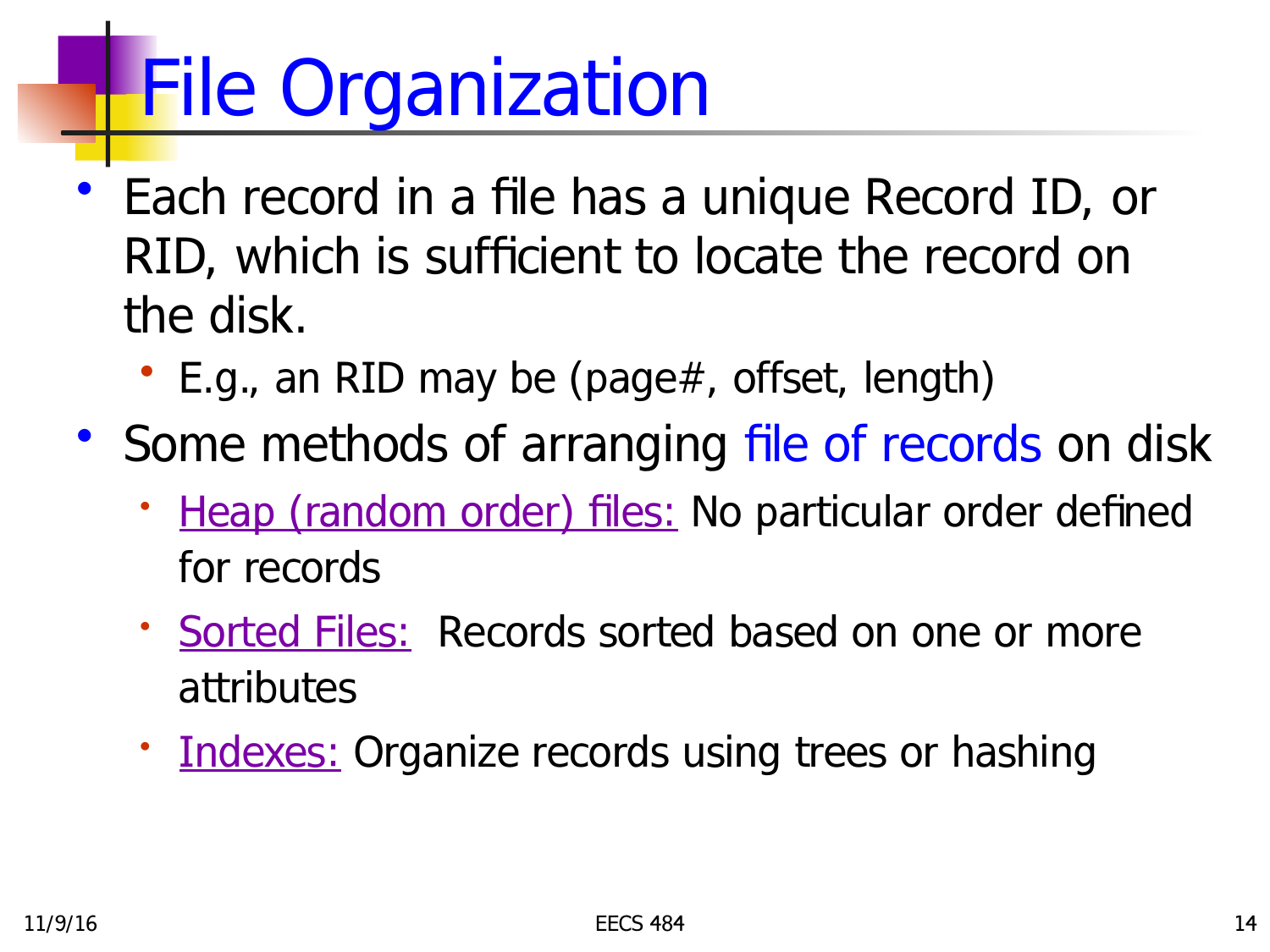

# File Organization
Each record in a file has a unique Record ID, or RID, which is sufficient to locate the record on the disk.
E.g., an RID may be (page#, offset, length)
Some methods of arranging file of records on disk
Heap (random order) files: No particular order defined for records
Sorted Files:  Records sorted based on one or more attributes
Indexes: Organize records using trees or hashing
11/9/16
EECS 484
14